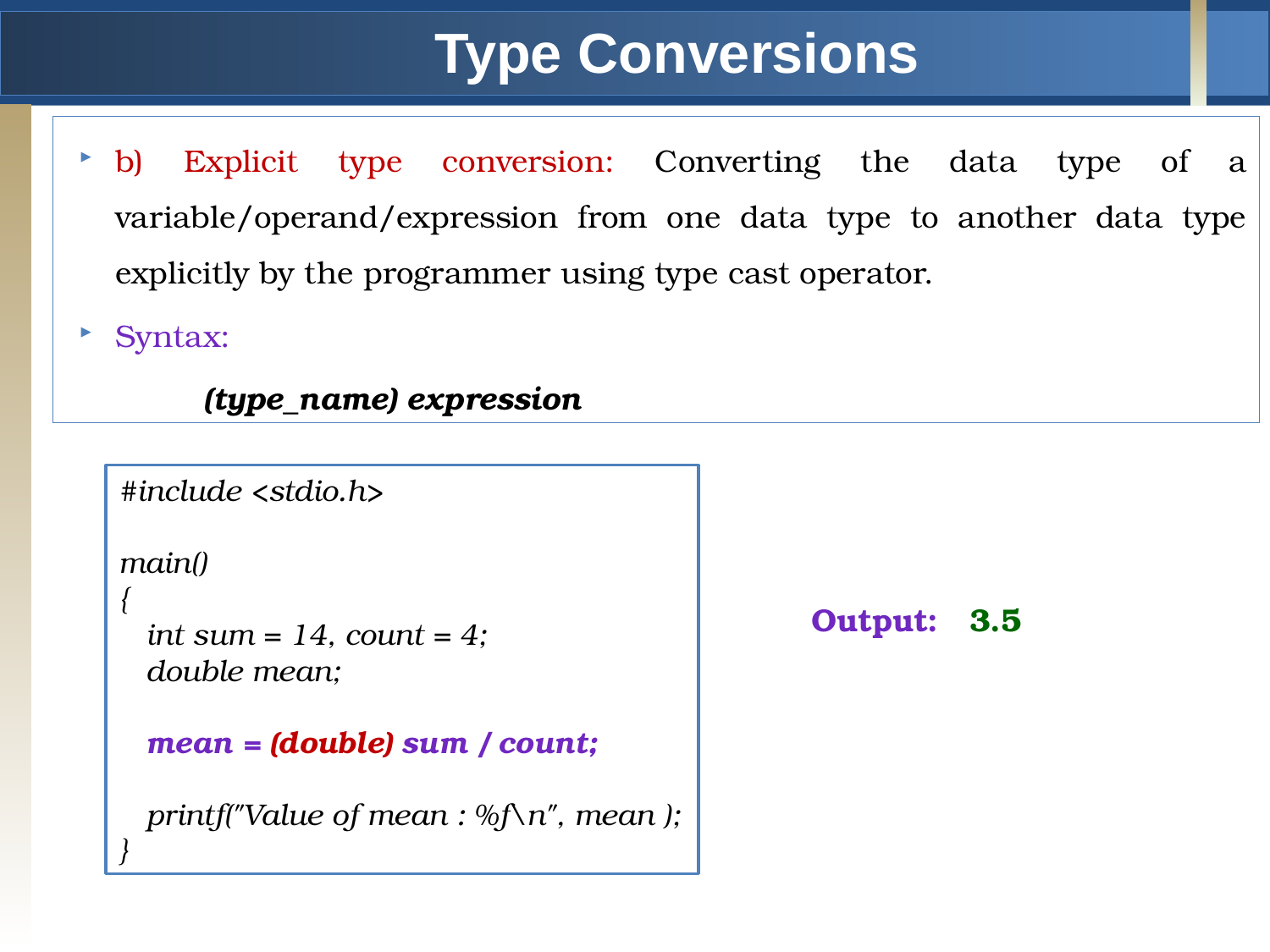

# Type Conversions
b) Explicit type conversion: Converting the data type of a variable/operand/expression from one data type to another data type explicitly by the programmer using type cast operator.
Syntax:
	(type_name) expression
#include <stdio.h>

main()
{
   int sum = 14, count = 4;
   double mean;

   mean = (double) sum / count;

   printf("Value of mean : %f\n", mean );
}
Output:   3.5